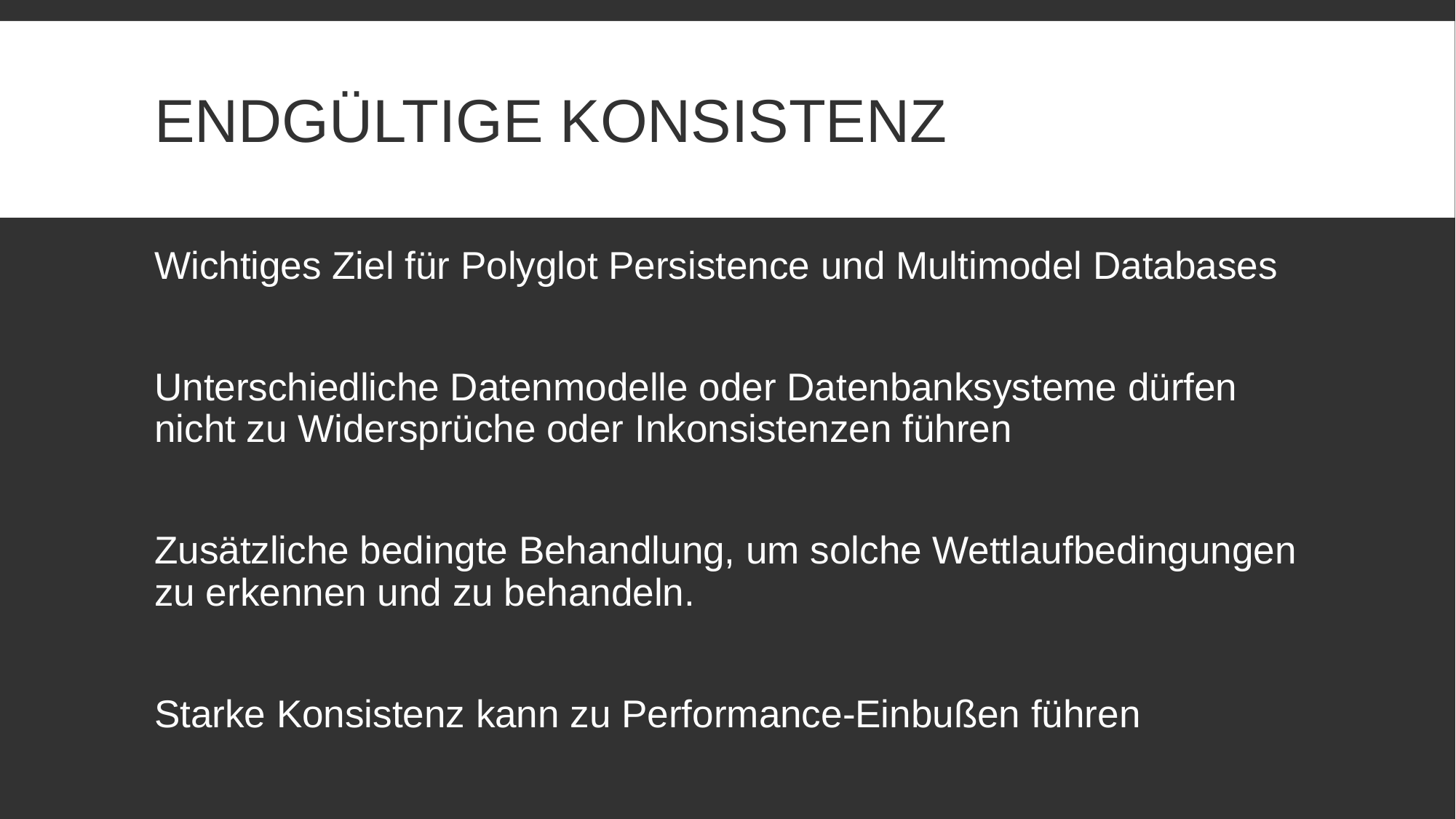

# Endgültige Konsistenz
Wichtiges Ziel für Polyglot Persistence und Multimodel Databases

Unterschiedliche Datenmodelle oder Datenbanksysteme dürfen nicht zu Widersprüche oder Inkonsistenzen führen

Zusätzliche bedingte Behandlung, um solche Wettlaufbedingungen zu erkennen und zu behandeln.

Starke Konsistenz kann zu Performance-Einbußen führen